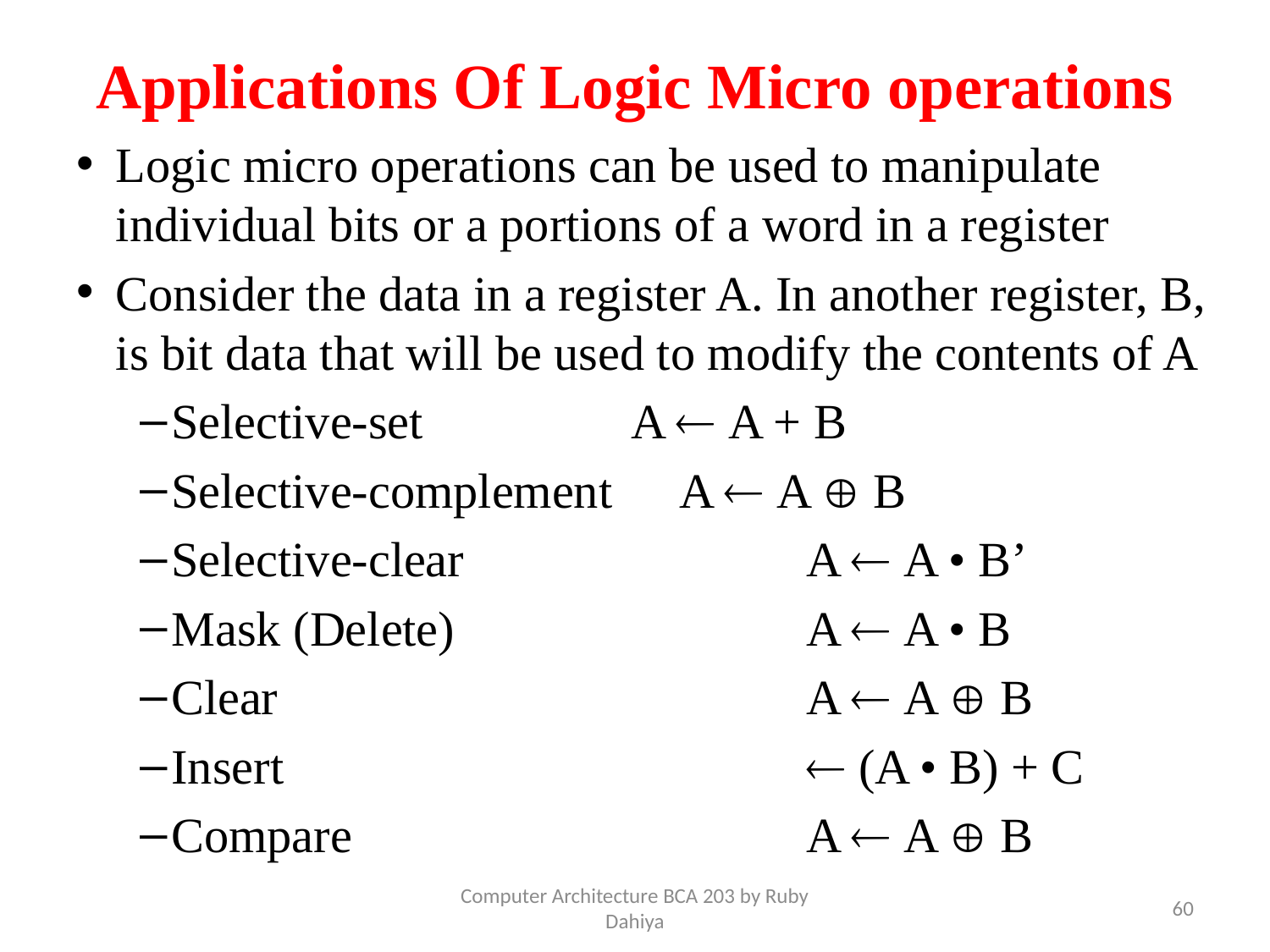

Applications Of Logic Micro operations
Logic micro operations can be used to manipulate individual bits or a portions of a word in a register
Consider the data in a register A. In another register, B, is bit data that will be used to modify the contents of A
Selective-set	                 A ← A + B
Selective-complement 	A ← A ⊕ B
Selective-clear 			A ← A • B’
Mask (Delete)	 		A ← A • B
Clear			 		A ← A ⊕ B
Insert	 				← (A • B) + C
Compare 				A ← A ⊕ B
Computer Architecture BCA 203 by Ruby Dahiya
60